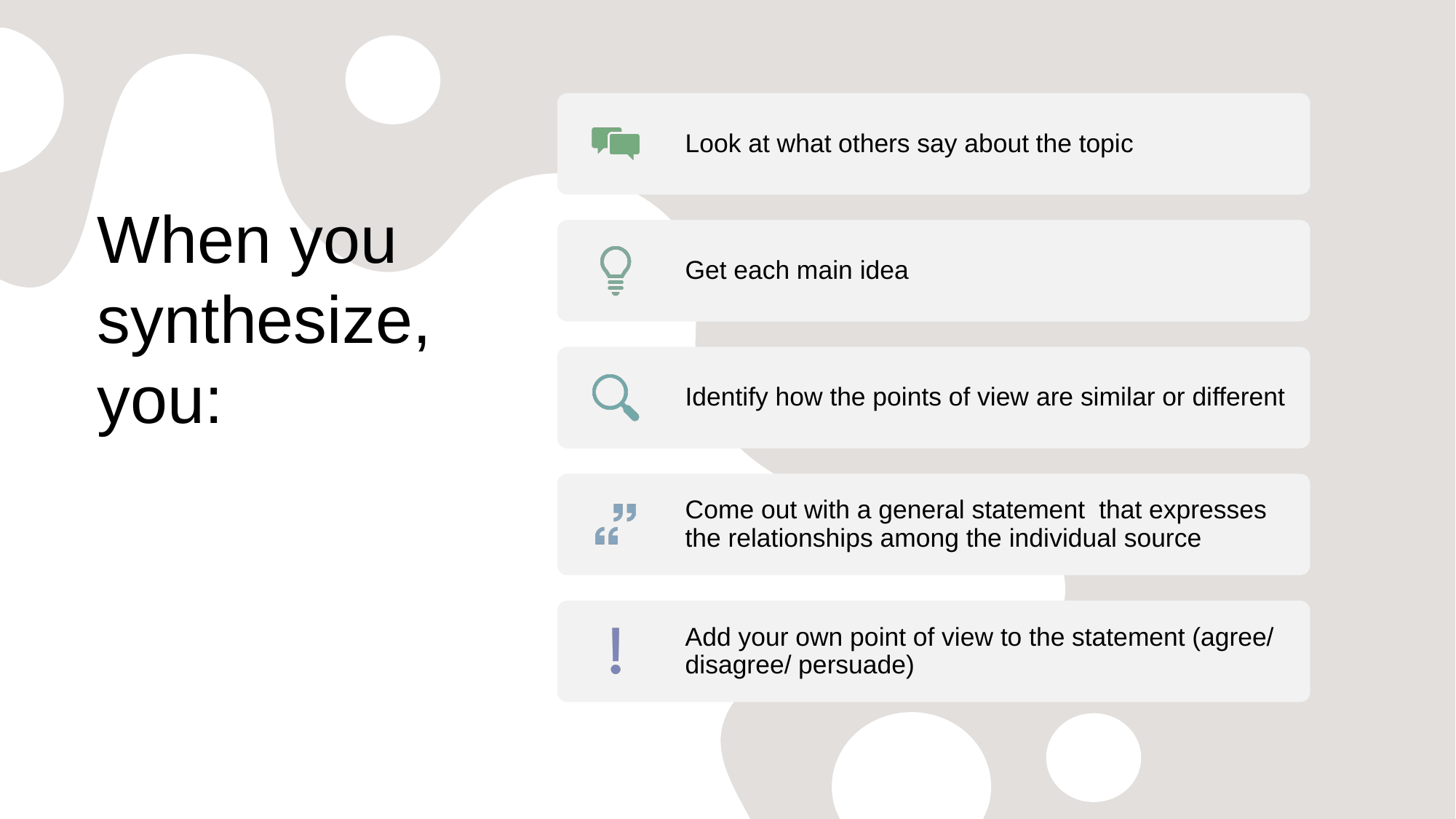

Look at what others say about the topic
Get each main idea
Identify how the points of view are similar or different
Come out with a general statement  that expresses the relationships among the individual source
Add your own point of view to the statement (agree/ disagree/ persuade)
# When you synthesize, you: